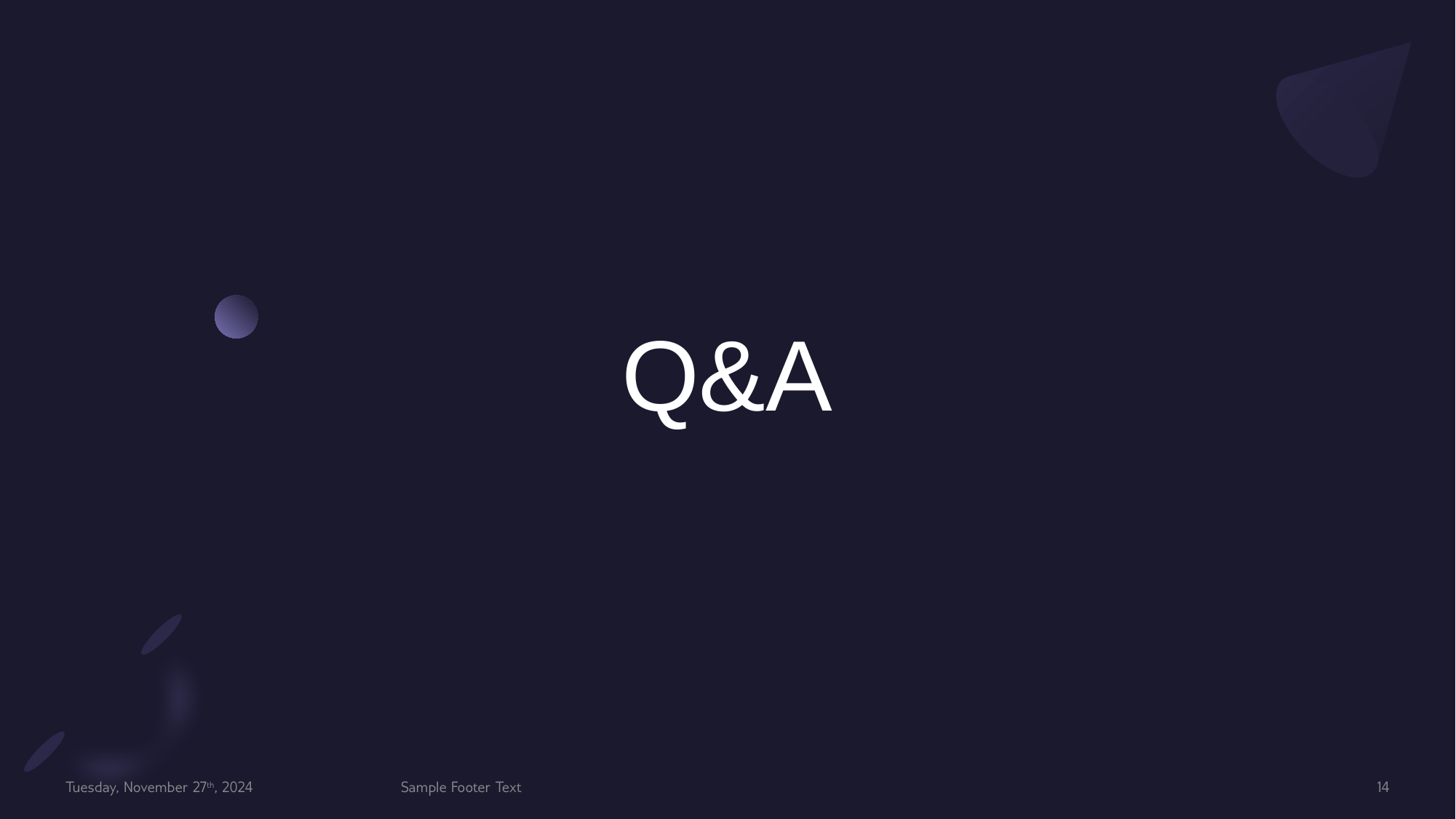

# Q&A
Tuesday, November 27th, 2024
Sample Footer Text
14